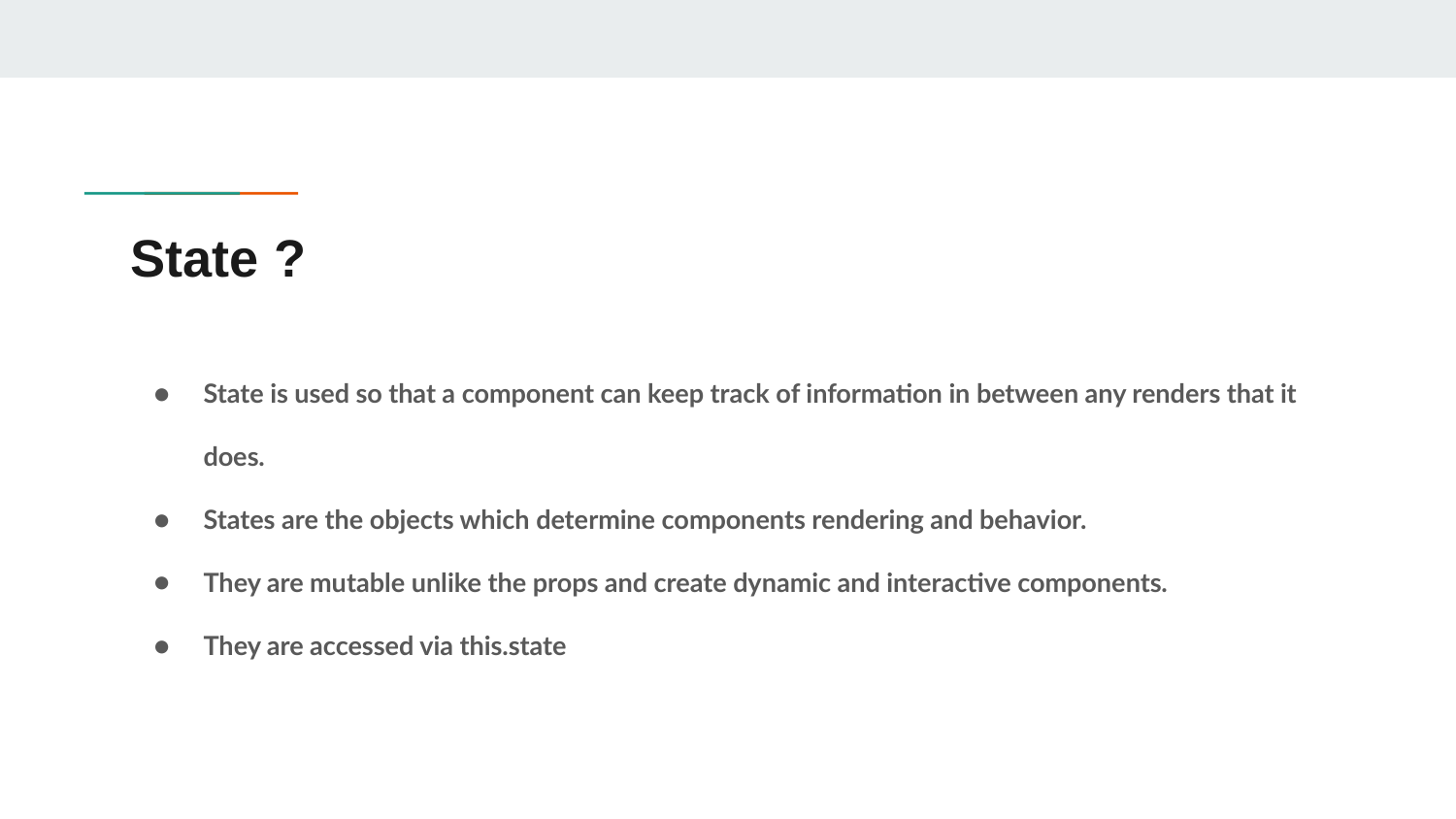

# State ?
State is used so that a component can keep track of information in between any renders that it does.
States are the objects which determine components rendering and behavior.
They are mutable unlike the props and create dynamic and interactive components.
They are accessed via this.state